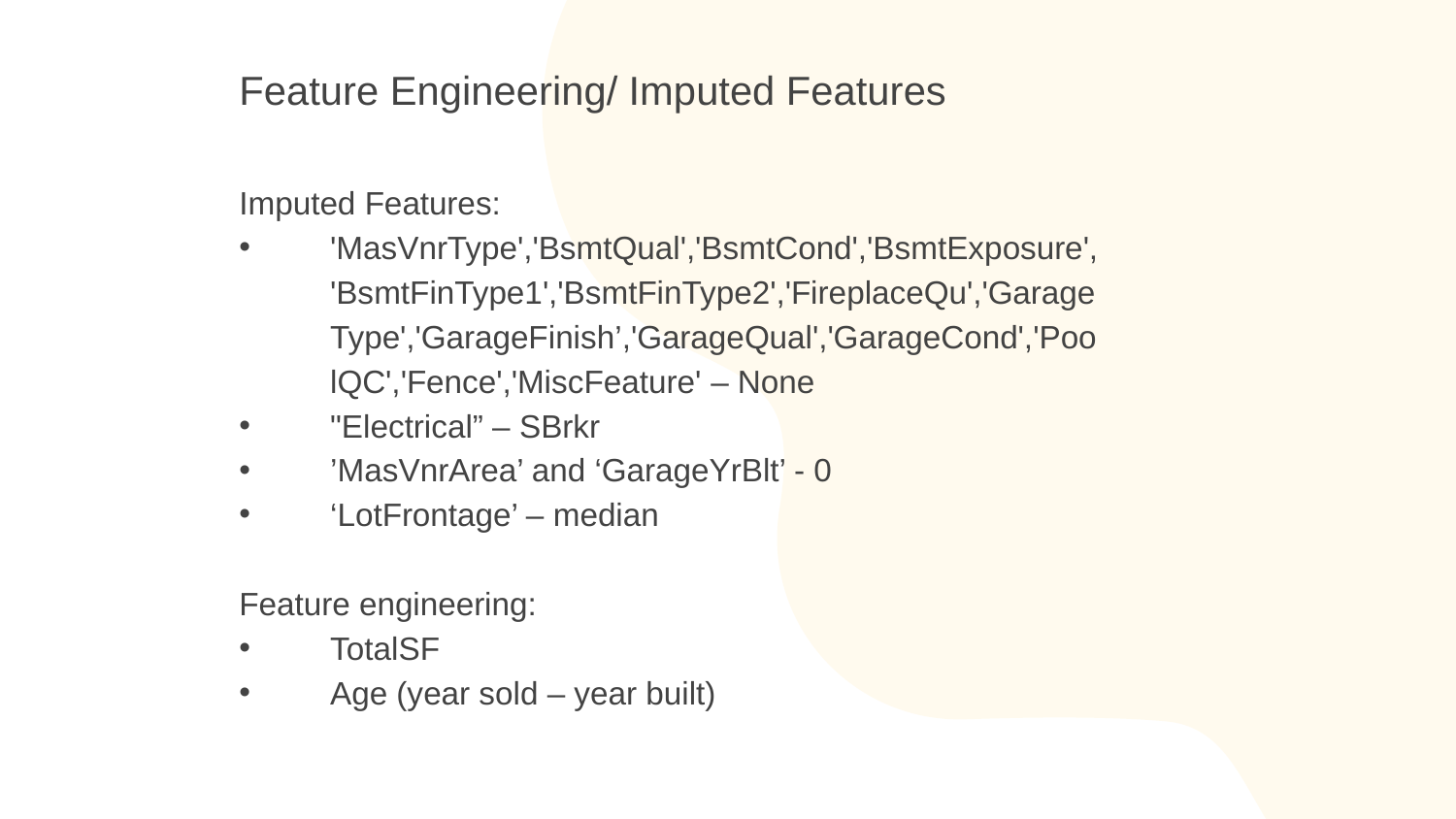

# Feature Engineering/ Imputed Features
Imputed Features:
'MasVnrType','BsmtQual','BsmtCond','BsmtExposure','BsmtFinType1','BsmtFinType2','FireplaceQu','GarageType','GarageFinish’,'GarageQual','GarageCond','PoolQC','Fence','MiscFeature' – None
"Electrical” – SBrkr
’MasVnrArea’ and ‘GarageYrBlt’ - 0
‘LotFrontage’ – median

Feature engineering:
TotalSF
Age (year sold – year built)